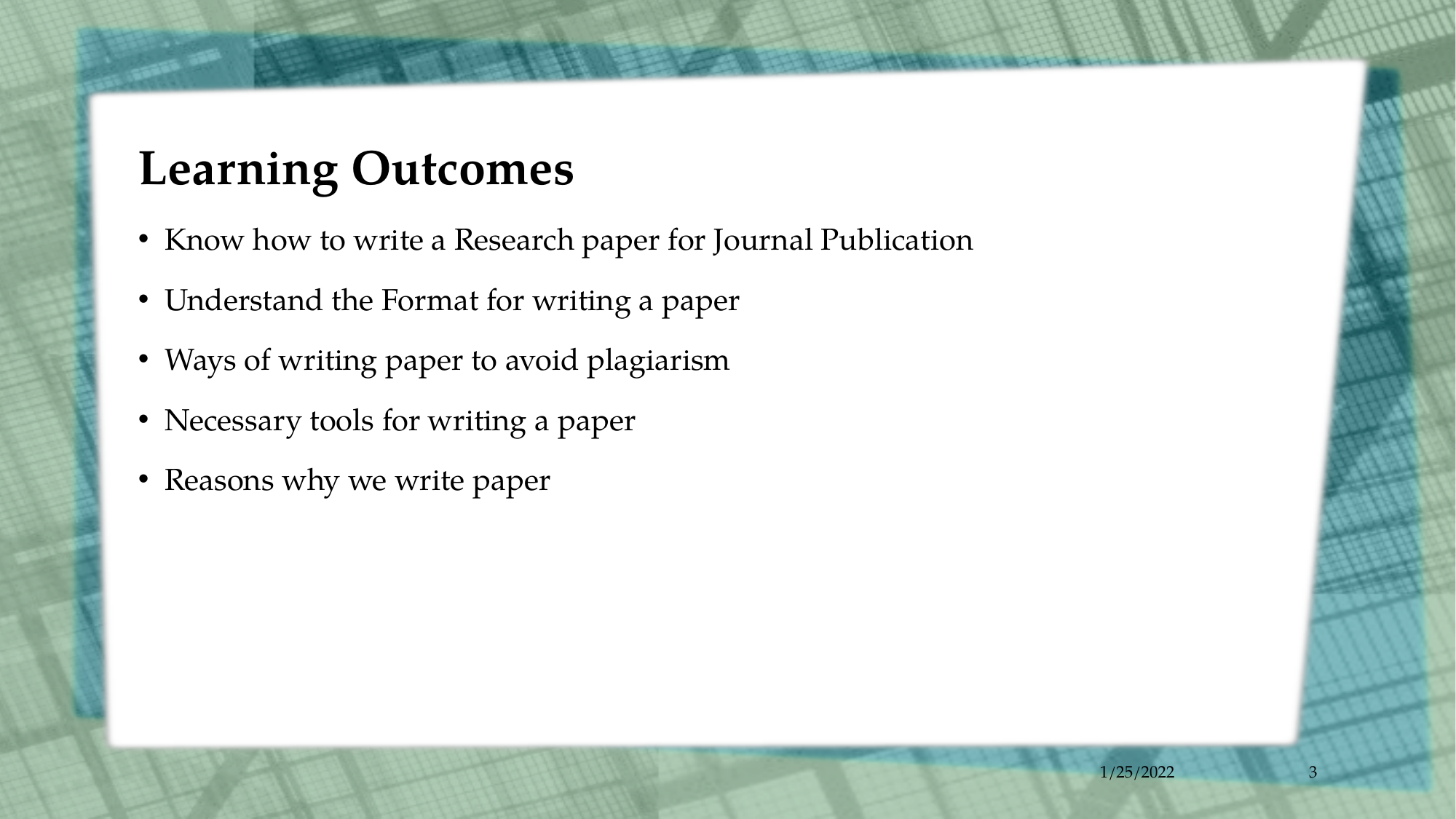

# Learning Outcomes
Know how to write a Research paper for Journal Publication
Understand the Format for writing a paper
Ways of writing paper to avoid plagiarism
Necessary tools for writing a paper
Reasons why we write paper
1/25/2022
3